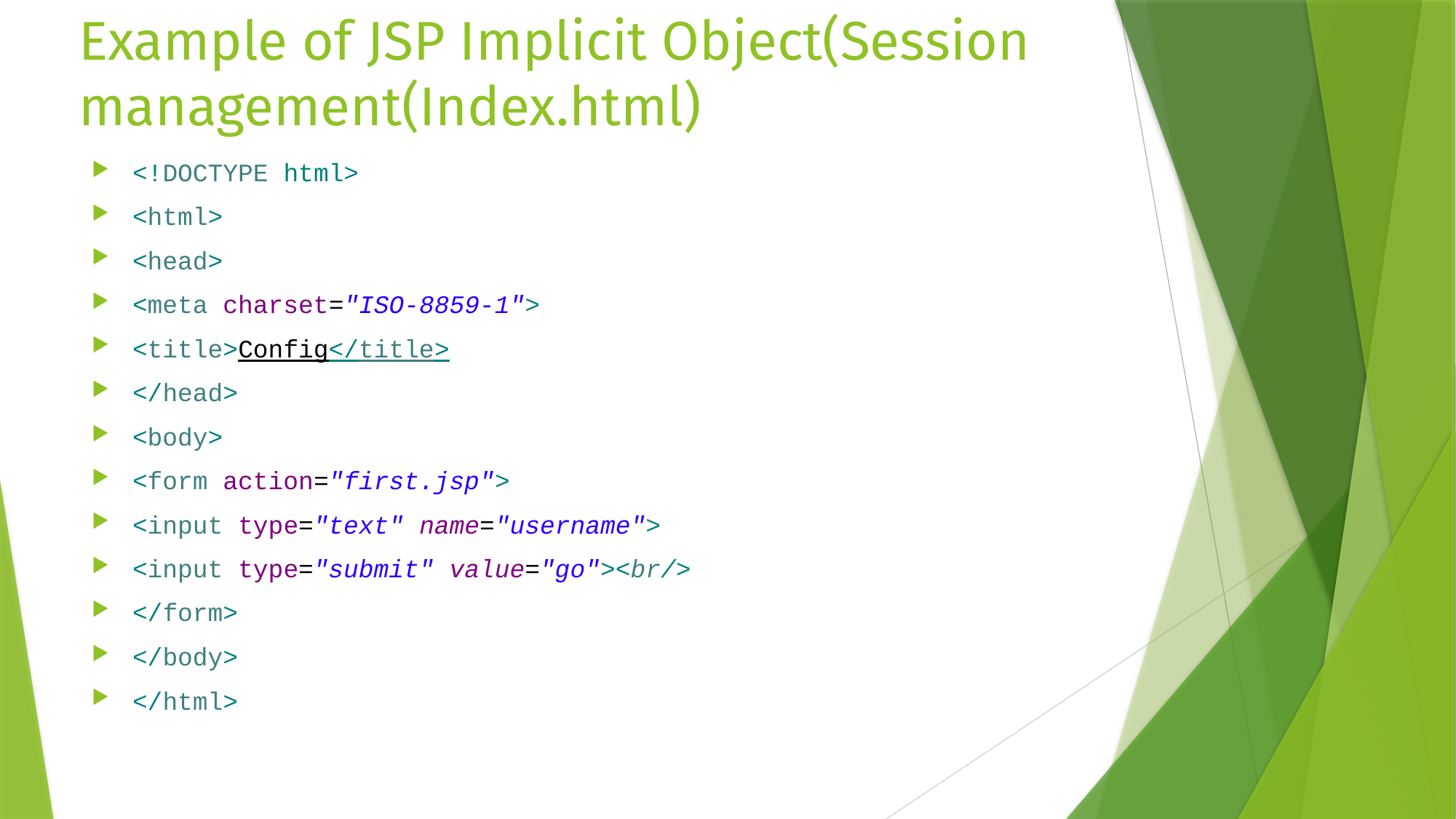

# Example of JSP Implicit Object(Session management(Index.html)
<!DOCTYPE html>
<html>
<head>
<meta charset="ISO-8859-1">
<title>Config</title>
</head>
<body>
<form action="first.jsp">
<input type="text" name="username">
<input type="submit" value="go"><br/>
</form>
</body>
</html>